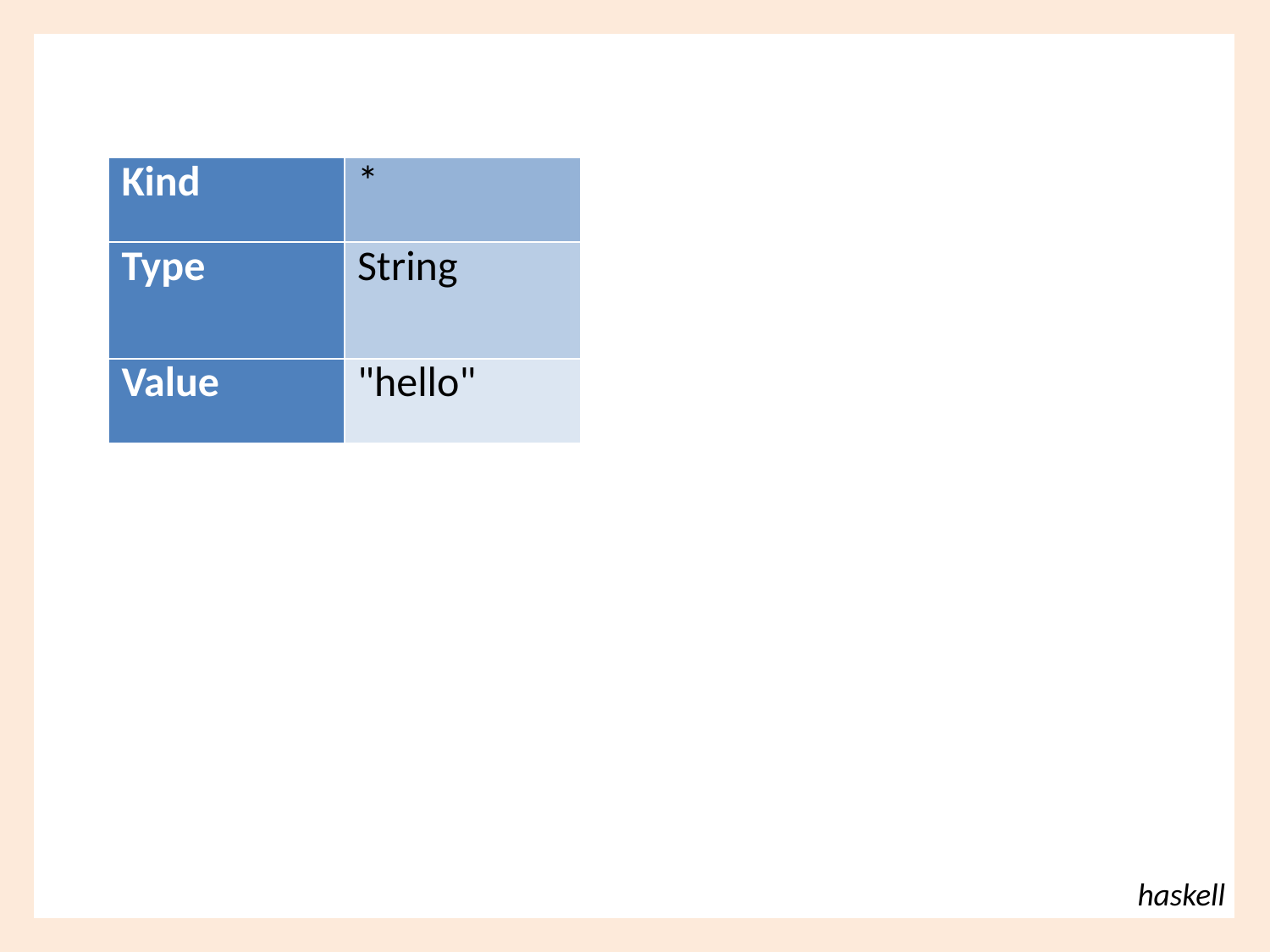

| Kind | \* |  |
| --- | --- | --- |
| Type | String |  |
| Value | "hello" |  |
haskell